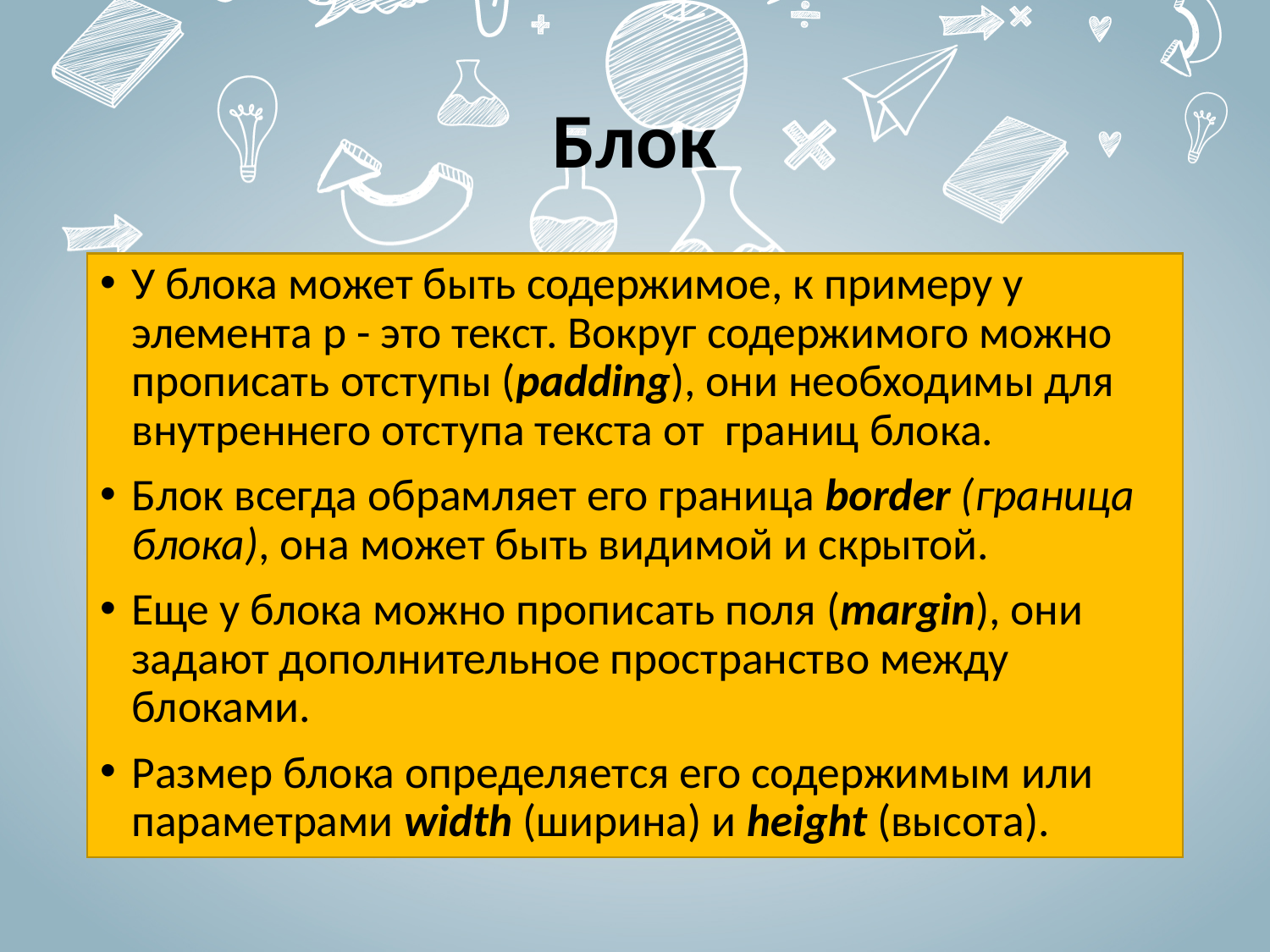

# Блок
У блока может быть содержимое, к примеру у элемента p - это текст. Вокруг содержимого можно прописать отступы (padding), они необходимы для внутреннего отступа текста от  границ блока.
Блок всегда обрамляет его граница border (граница блока), она может быть видимой и скрытой.
Еще у блока можно прописать поля (margin), они задают дополнительное пространство между блоками.
Размер блока определяется его содержимым или параметрами width (ширина) и height (высота).